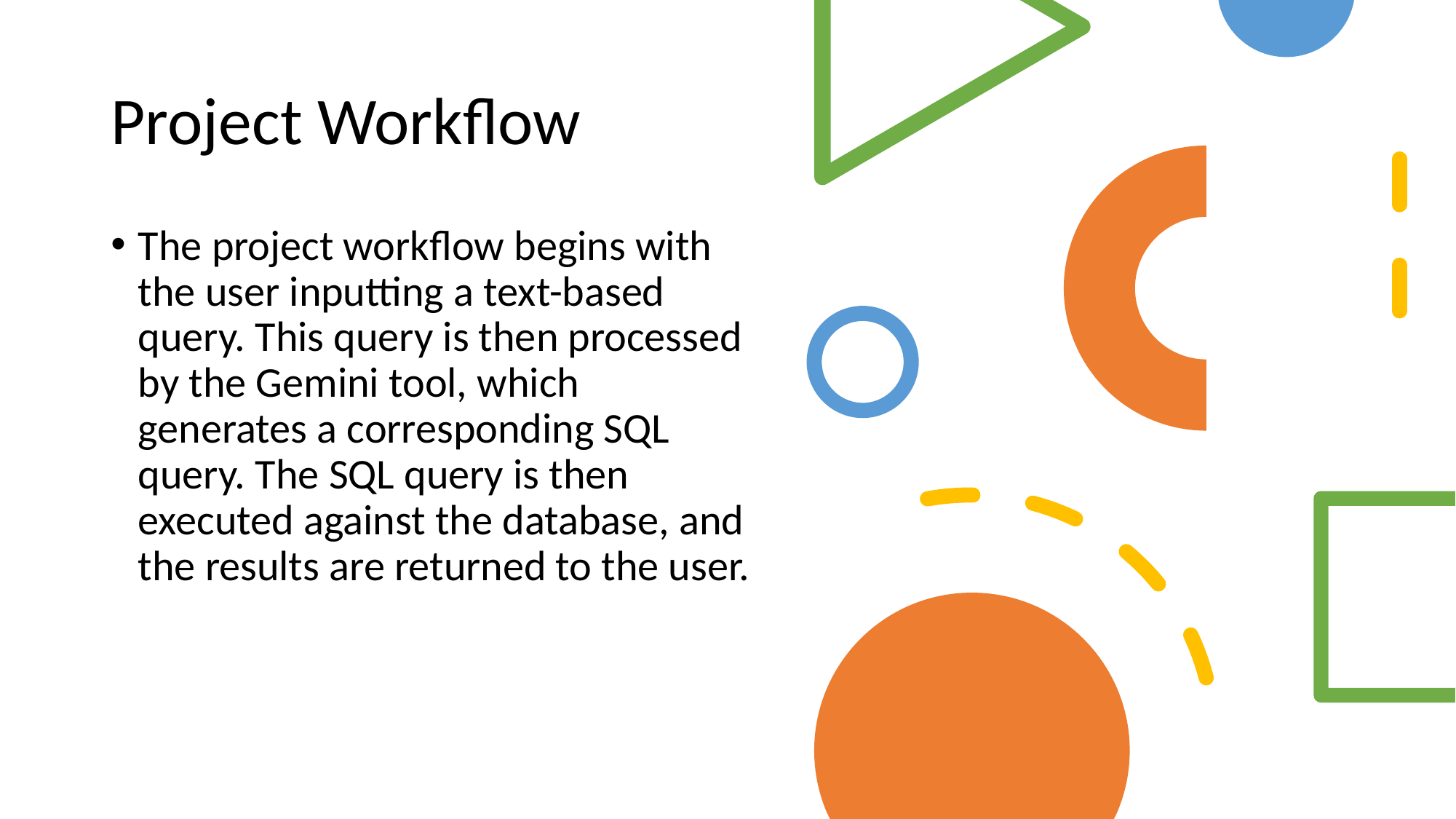

# Project Workflow

The project workflow begins with the user inputting a text-based query. This query is then processed by the Gemini tool, which generates a corresponding SQL query. The SQL query is then executed against the database, and the results are returned to the user.